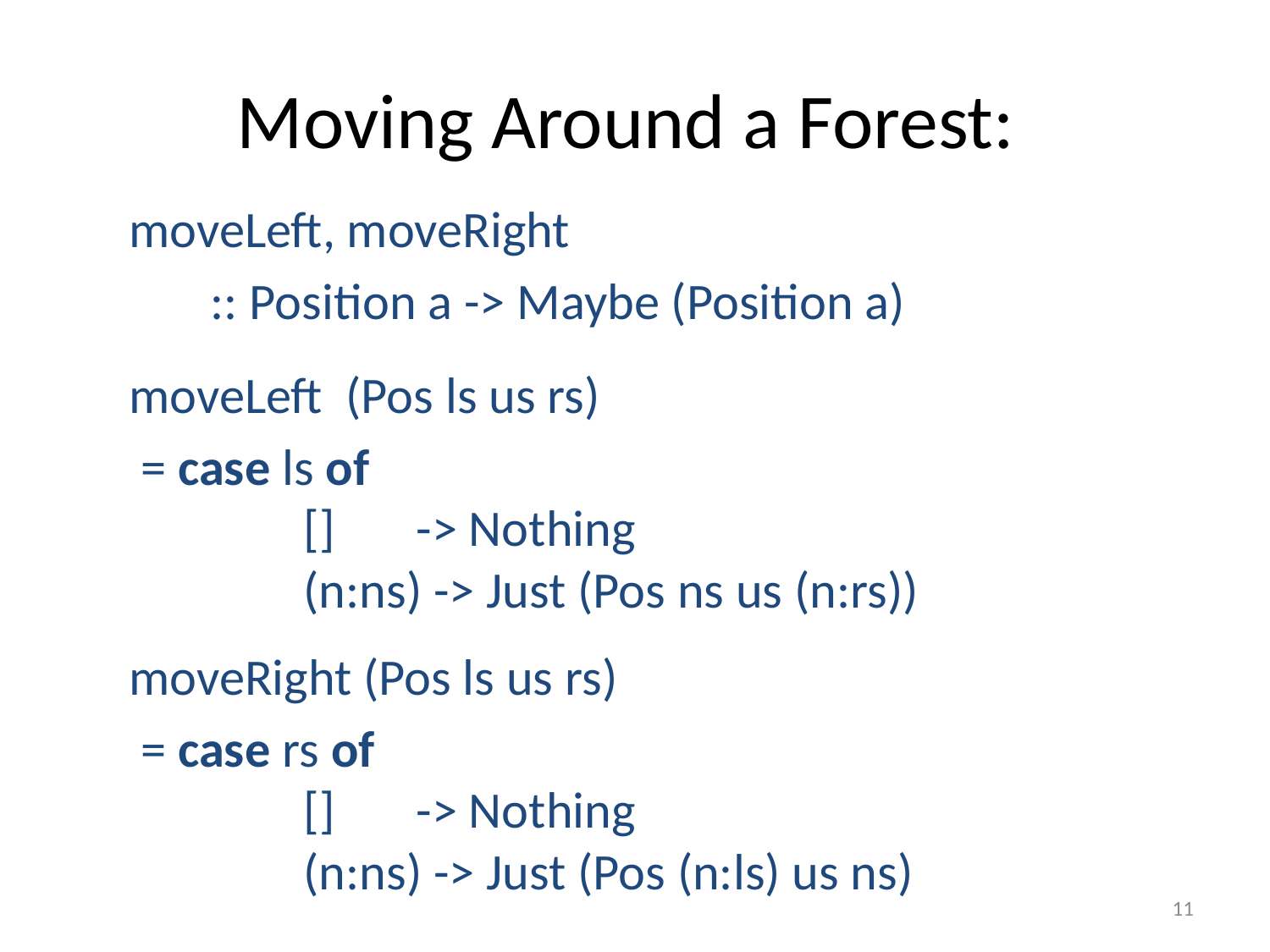

# Moving Around a Forest:
moveLeft, moveRight
       :: Position a -> Maybe (Position a)

moveLeft  (Pos ls us rs)
 = case ls of
	[]       -> Nothing
	(n:ns) -> Just (Pos ns us (n:rs))

moveRight (Pos ls us rs)
 = case rs of
	[]       -> Nothing
	(n:ns) -> Just (Pos (n:ls) us ns)
11